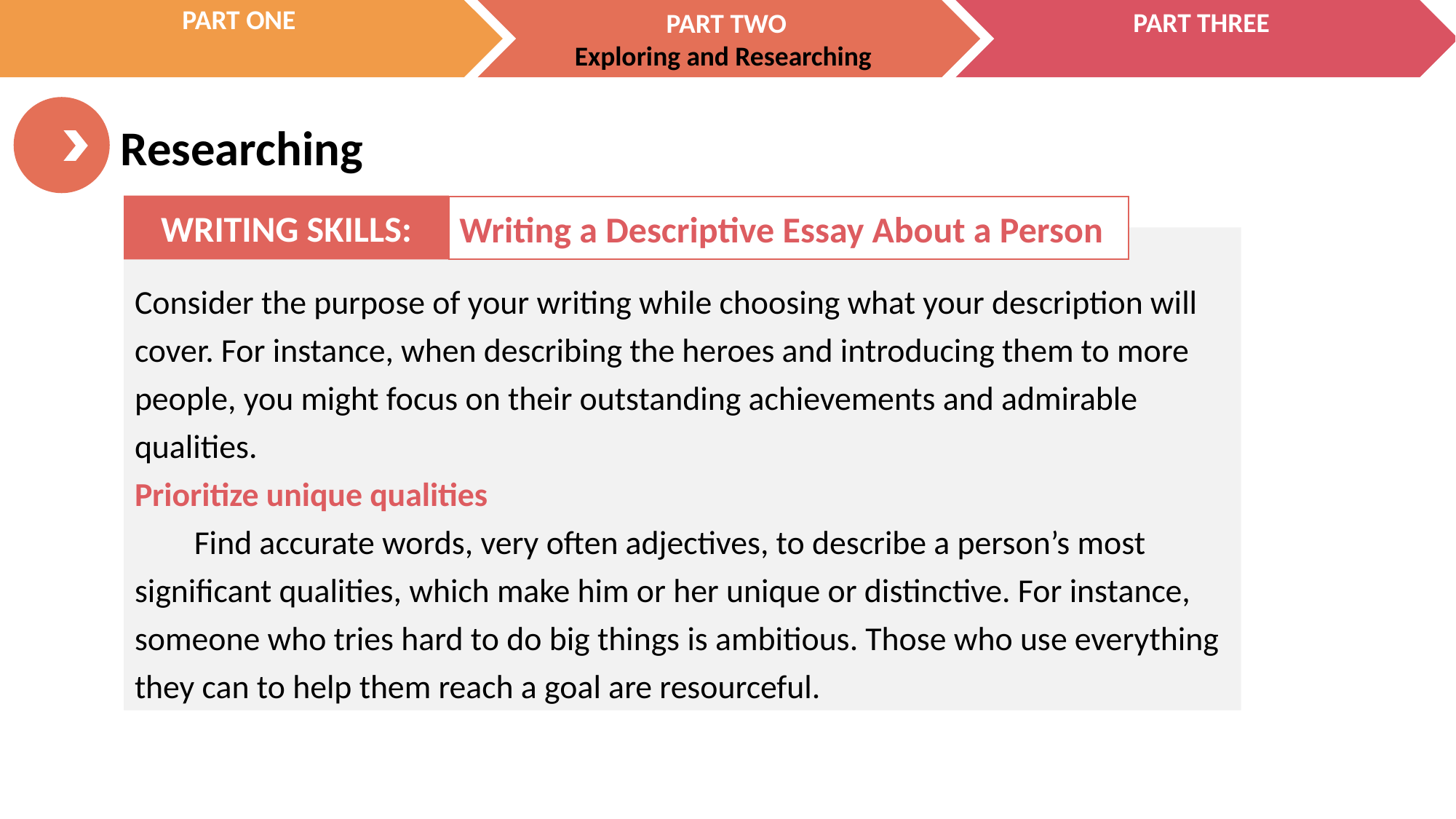

WRITING SKILLS:
Writing a Descriptive Essay About a Person

Consider the purpose of your writing while choosing what your description will cover. For instance, when describing the heroes and introducing them to more people, you might focus on their outstanding achievements and admirable qualities.
Prioritize unique qualities
        Find accurate words, very often adjectives, to describe a person’s most significant qualities, which make him or her unique or distinctive. For instance, someone who tries hard to do big things is ambitious. Those who use everything they can to help them reach a goal are resourceful.